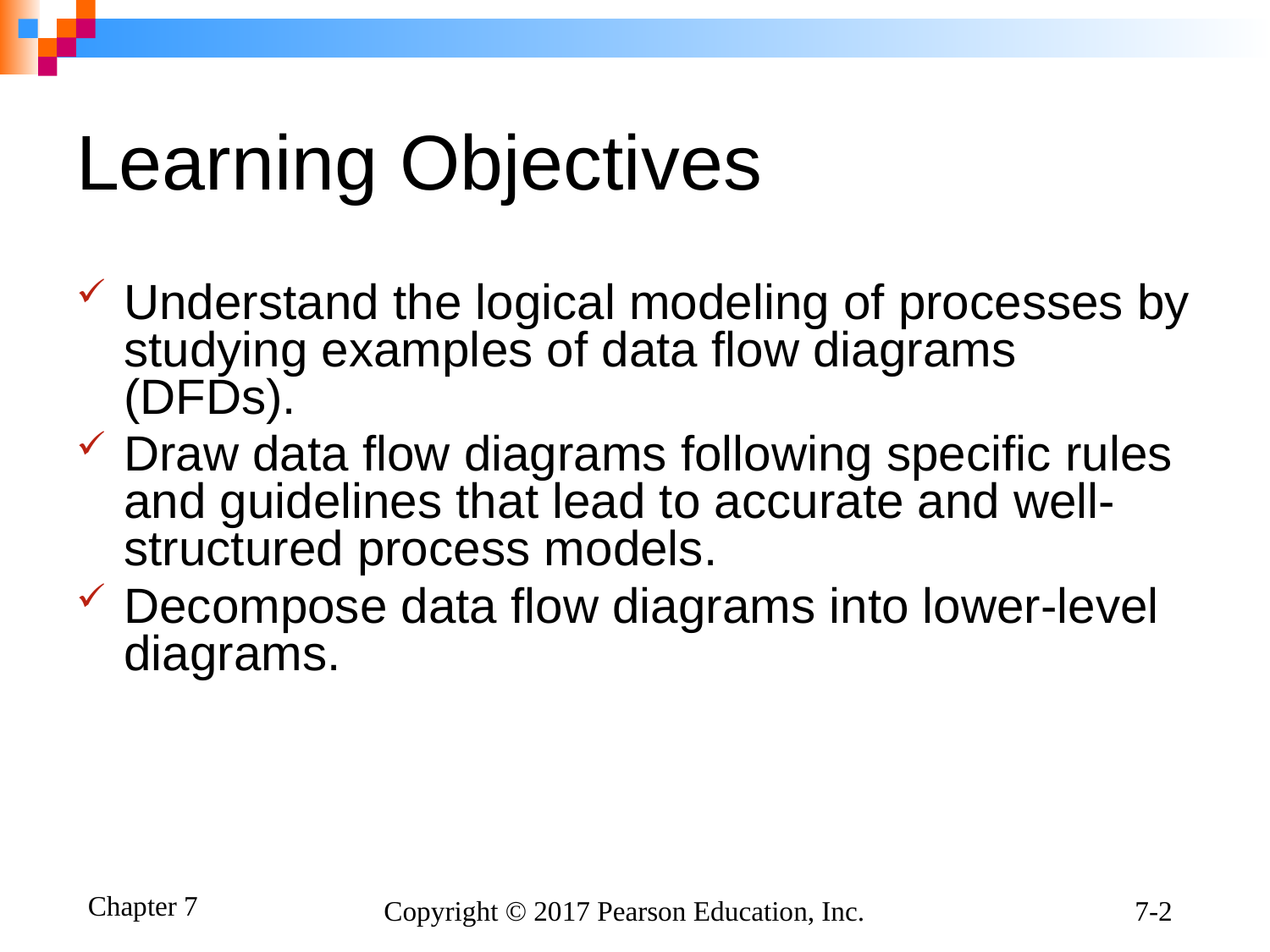

# Learning Objectives
Understand the logical modeling of processes by studying examples of data flow diagrams (DFDs).
Draw data flow diagrams following specific rules and guidelines that lead to accurate and well-structured process models.
Decompose data flow diagrams into lower-level diagrams.